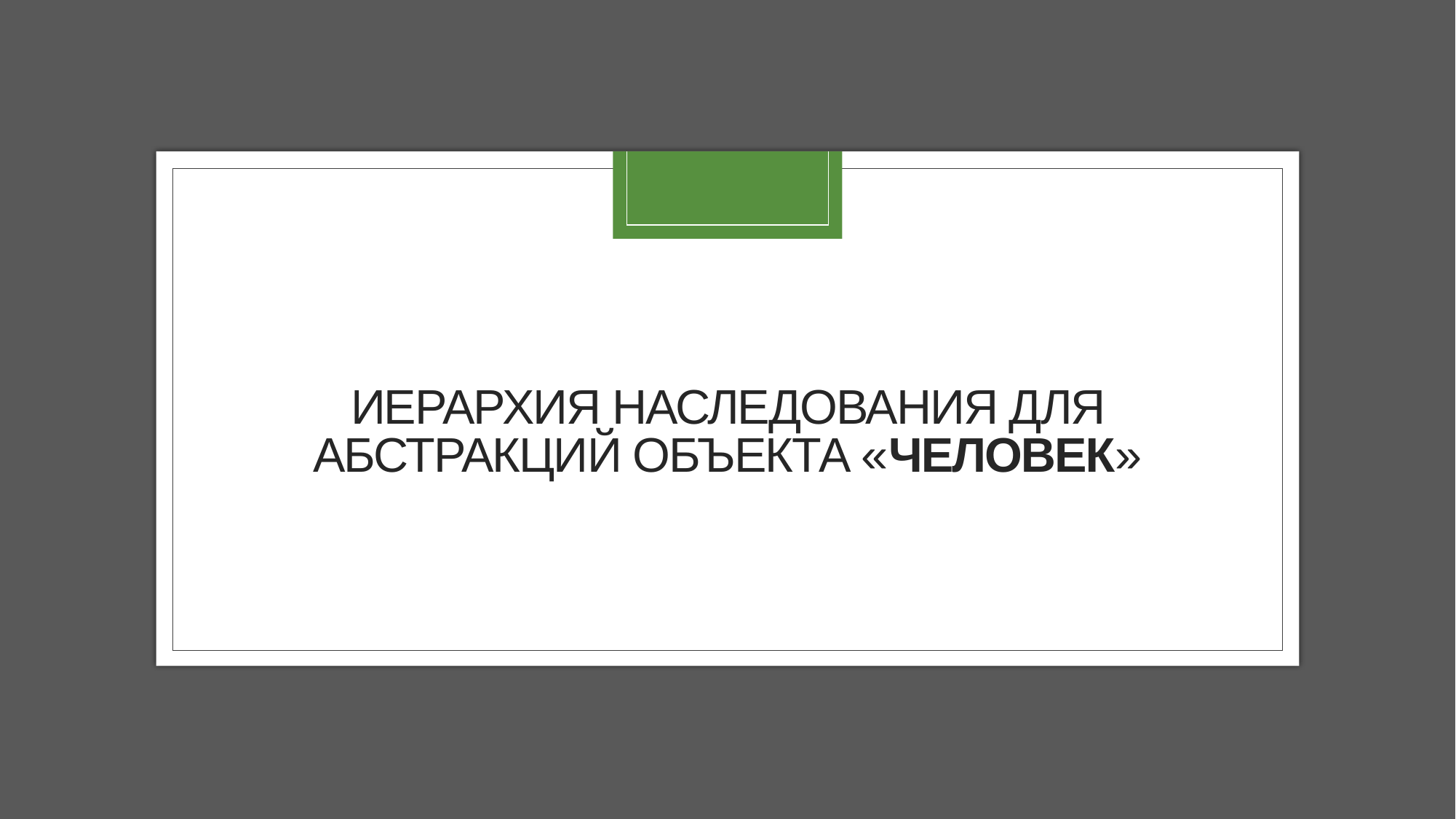

# Иерархия наследования для Абстракций объекта «Человек»